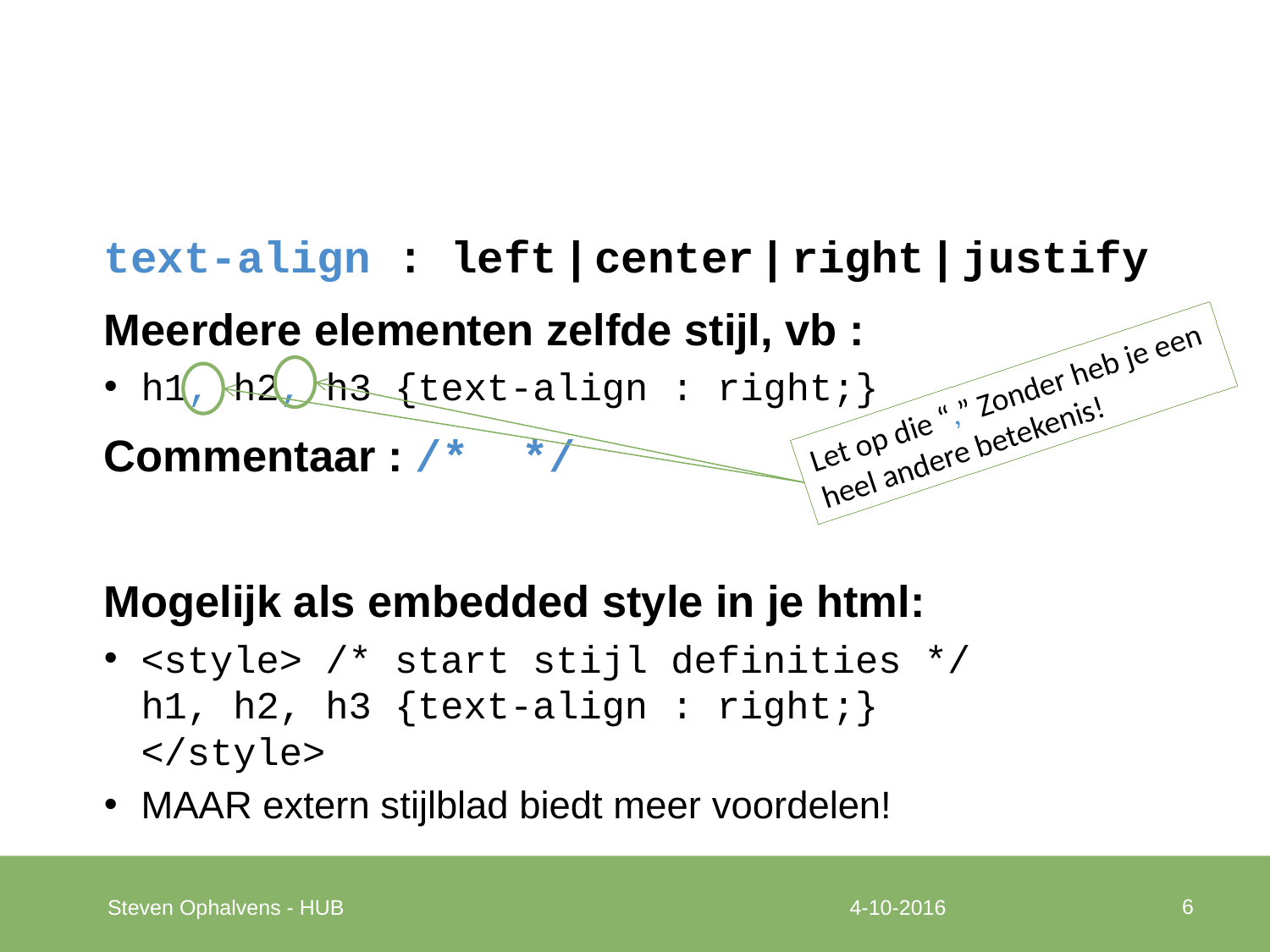

#
text-align : left | center | right | justify
Meerdere elementen zelfde stijl, vb :
h1, h2, h3 {text-align : right;}
Commentaar : /*  */

Mogelijk als embedded style in je html:
<style> /* start stijl definities */
	h1, h2, h3 {text-align : right;}
</style>
MAAR extern stijlblad biedt meer voordelen!

Let op die “,” Zonder heb je een heel andere betekenis!
6
Steven Ophalvens - HUB
4-10-2016